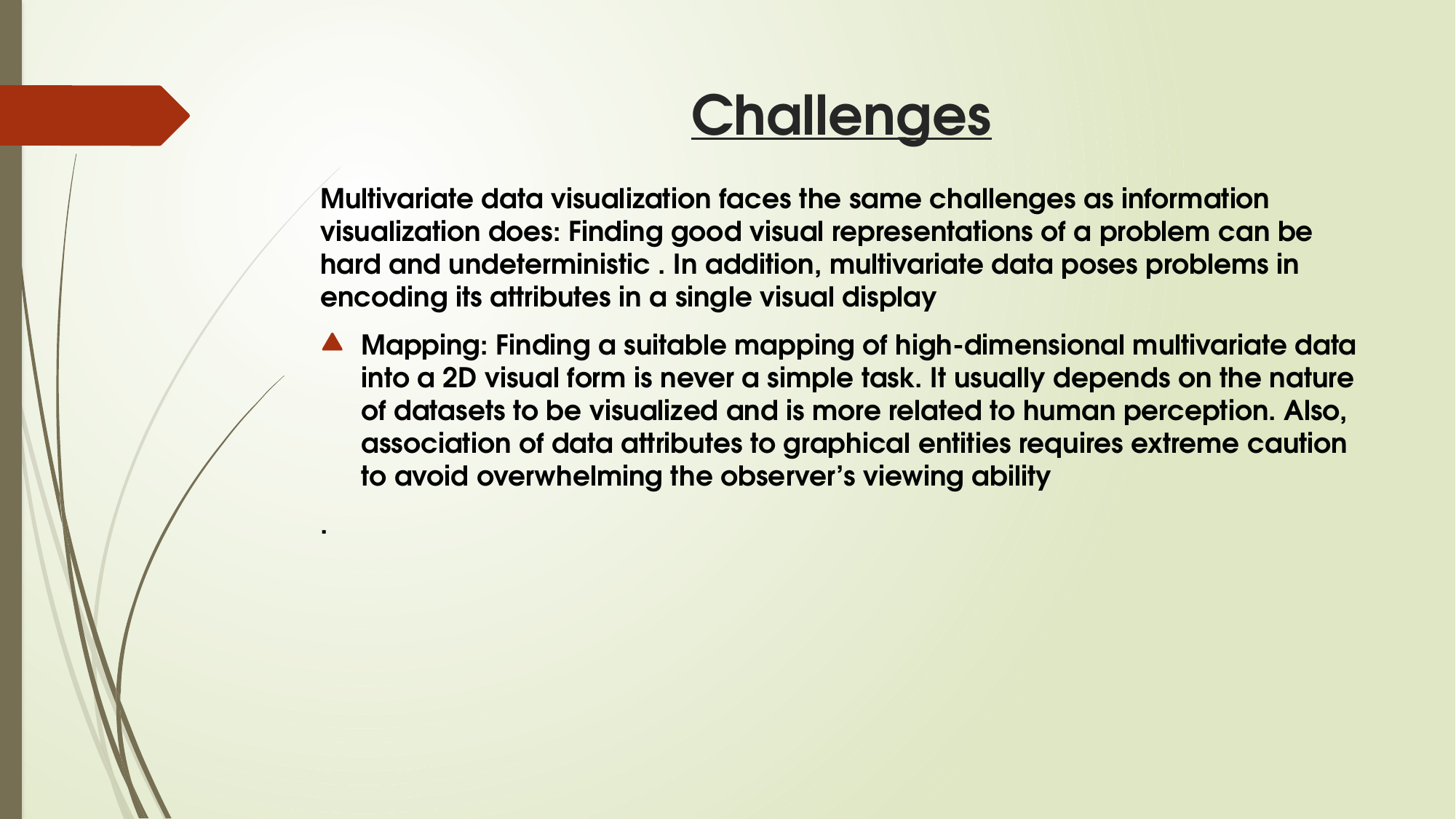

# Challenges
Multivariate data visualization faces the same challenges as information visualization does: Finding good visual representations of a problem can be hard and undeterministic . In addition, multivariate data poses problems in encoding its attributes in a single visual display
Mapping: Finding a suitable mapping of high-dimensional multivariate data into a 2D visual form is never a simple task. It usually depends on the nature of datasets to be visualized and is more related to human perception. Also, association of data attributes to graphical entities requires extreme caution to avoid overwhelming the observer’s viewing ability
.